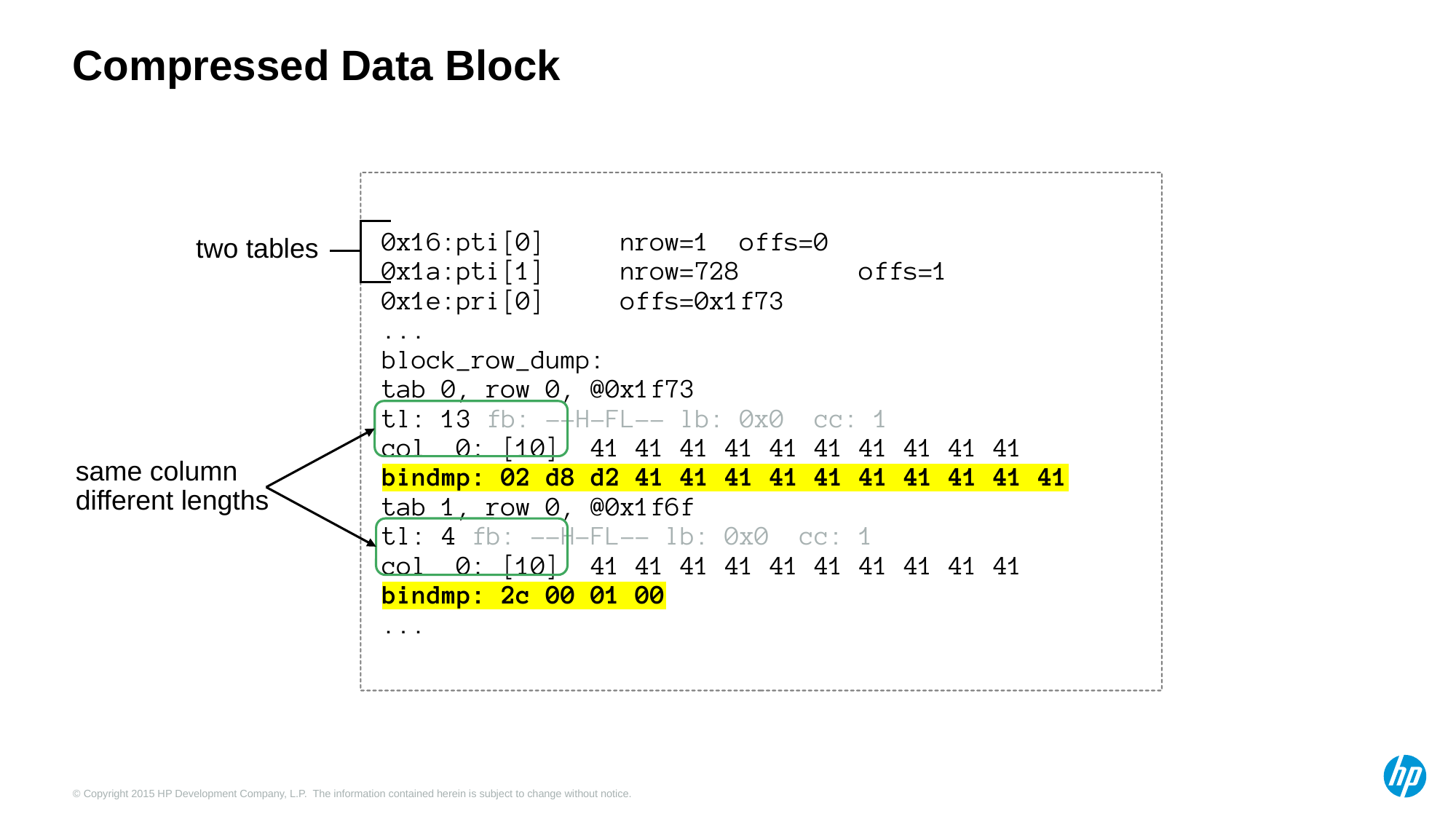

Compressed Data Block

0x16:pti[0]     nrow=1  offs=0
0x1a:pti[1]     nrow=728        offs=1
0x1e:pri[0]     offs=0x1f73
...
block_row_dump:
tab 0, row 0, @0x1f73
tl: 13 fb: --H-FL-- lb: 0x0  cc: 1
col  0: [10]  41 41 41 41 41 41 41 41 41 41
bindmp: 02 d8 d2 41 41 41 41 41 41 41 41 41 41
tab 1, row 0, @0x1f6f
tl: 4 fb: --H-FL-- lb: 0x0  cc: 1
col  0: [10]  41 41 41 41 41 41 41 41 41 41
bindmp: 2c 00 01 00
...

two tables

same column
different lengths